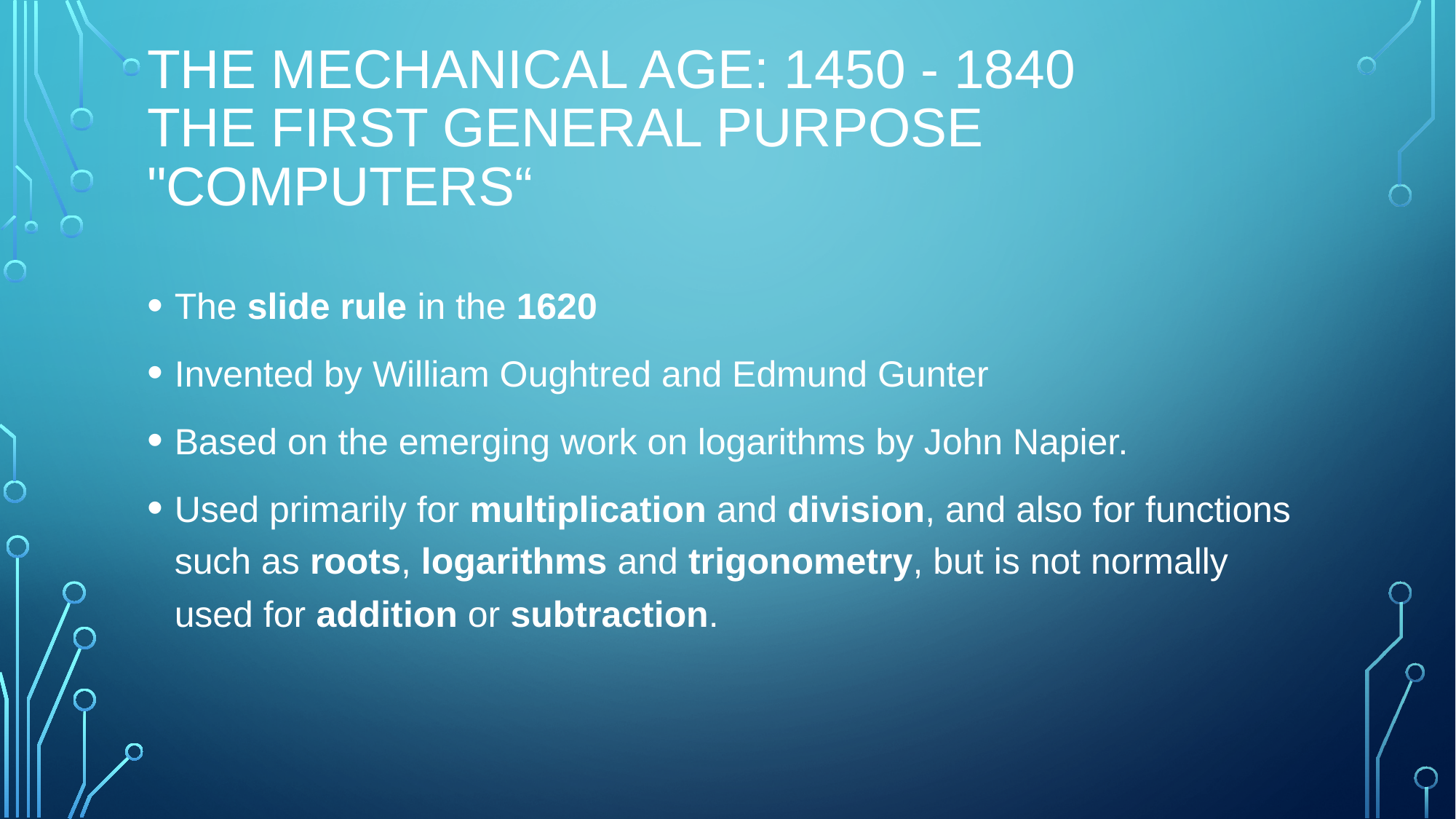

# The Mechanical Age: 1450 - 1840 The First General Purpose "computers“
The slide rule in the 1620
Invented by William Oughtred and Edmund Gunter
Based on the emerging work on logarithms by John Napier.
Used primarily for multiplication and division, and also for functions such as roots, logarithms and trigonometry, but is not normally used for addition or subtraction.